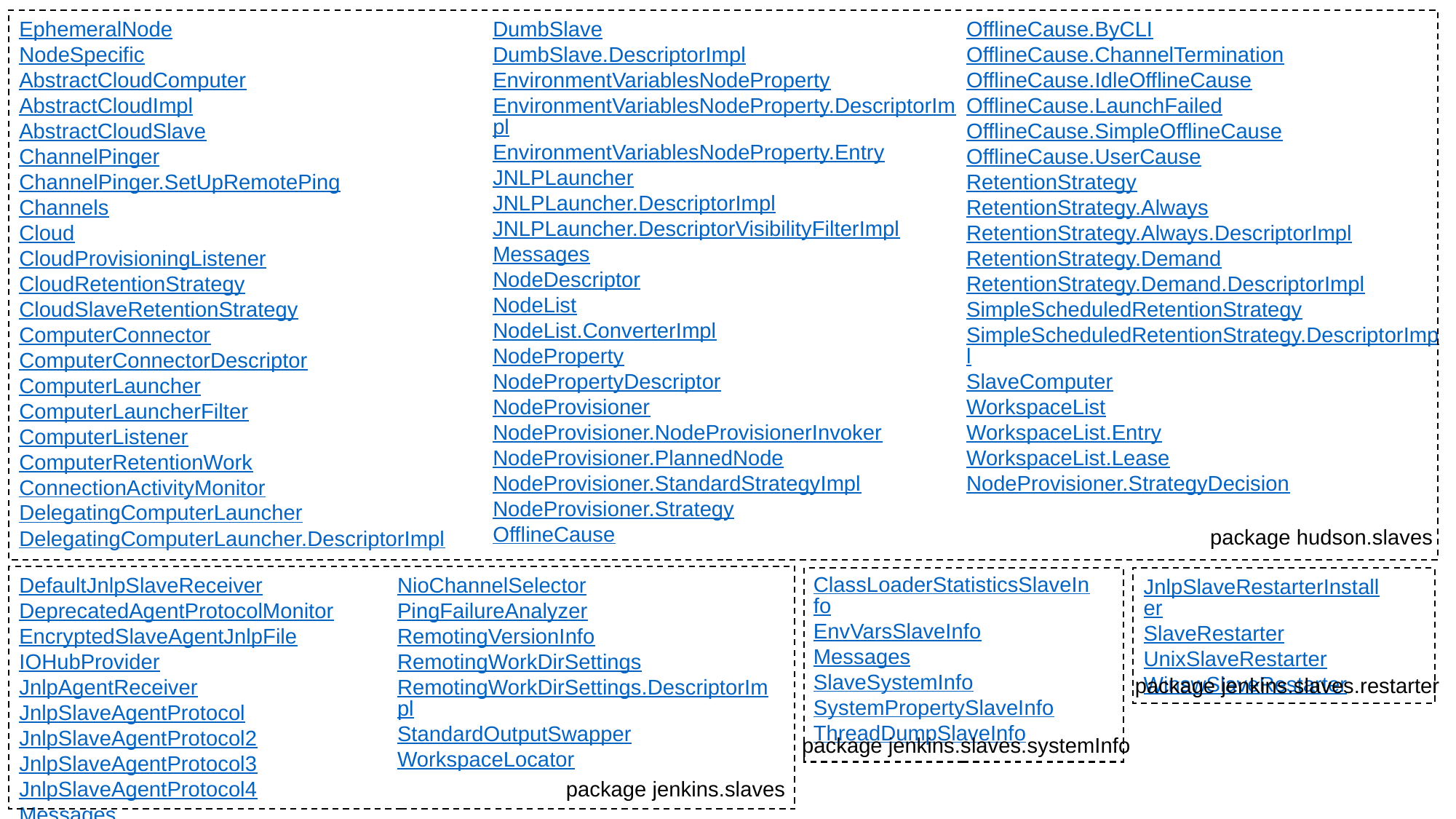

EphemeralNode
NodeSpecific
AbstractCloudComputer
AbstractCloudImpl
AbstractCloudSlave
ChannelPinger
ChannelPinger.SetUpRemotePing
Channels
Cloud
CloudProvisioningListener
CloudRetentionStrategy
CloudSlaveRetentionStrategy
ComputerConnector
ComputerConnectorDescriptor
ComputerLauncher
ComputerLauncherFilter
ComputerListener
ComputerRetentionWork
ConnectionActivityMonitor
DelegatingComputerLauncher
DelegatingComputerLauncher.DescriptorImpl
DumbSlave
DumbSlave.DescriptorImpl
EnvironmentVariablesNodeProperty
EnvironmentVariablesNodeProperty.DescriptorImpl
EnvironmentVariablesNodeProperty.Entry
JNLPLauncher
JNLPLauncher.DescriptorImpl
JNLPLauncher.DescriptorVisibilityFilterImpl
Messages
NodeDescriptor
NodeList
NodeList.ConverterImpl
NodeProperty
NodePropertyDescriptor
NodeProvisioner
NodeProvisioner.NodeProvisionerInvoker
NodeProvisioner.PlannedNode
NodeProvisioner.StandardStrategyImpl
NodeProvisioner.Strategy
OfflineCause
OfflineCause.ByCLI
OfflineCause.ChannelTermination
OfflineCause.IdleOfflineCause
OfflineCause.LaunchFailed
OfflineCause.SimpleOfflineCause
OfflineCause.UserCause
RetentionStrategy
RetentionStrategy.Always
RetentionStrategy.Always.DescriptorImpl
RetentionStrategy.Demand
RetentionStrategy.Demand.DescriptorImpl
SimpleScheduledRetentionStrategy
SimpleScheduledRetentionStrategy.DescriptorImpl
SlaveComputer
WorkspaceList
WorkspaceList.Entry
WorkspaceList.Lease
NodeProvisioner.StrategyDecision

package hudson.slaves
ClassLoaderStatisticsSlaveInfo
EnvVarsSlaveInfo
Messages
SlaveSystemInfo
SystemPropertySlaveInfo
ThreadDumpSlaveInfo

package jenkins.slaves.systemInfo
DefaultJnlpSlaveReceiver
DeprecatedAgentProtocolMonitor
EncryptedSlaveAgentJnlpFile
IOHubProvider
JnlpAgentReceiver
JnlpSlaveAgentProtocol
JnlpSlaveAgentProtocol2
JnlpSlaveAgentProtocol3
JnlpSlaveAgentProtocol4
Messages
NioChannelSelector
PingFailureAnalyzer
RemotingVersionInfo
RemotingWorkDirSettings
RemotingWorkDirSettings.DescriptorImpl
StandardOutputSwapper
WorkspaceLocator

package jenkins.slaves
JnlpSlaveRestarterInstaller
SlaveRestarter
UnixSlaveRestarter
WinswSlaveRestarter

package jenkins.slaves.restarter